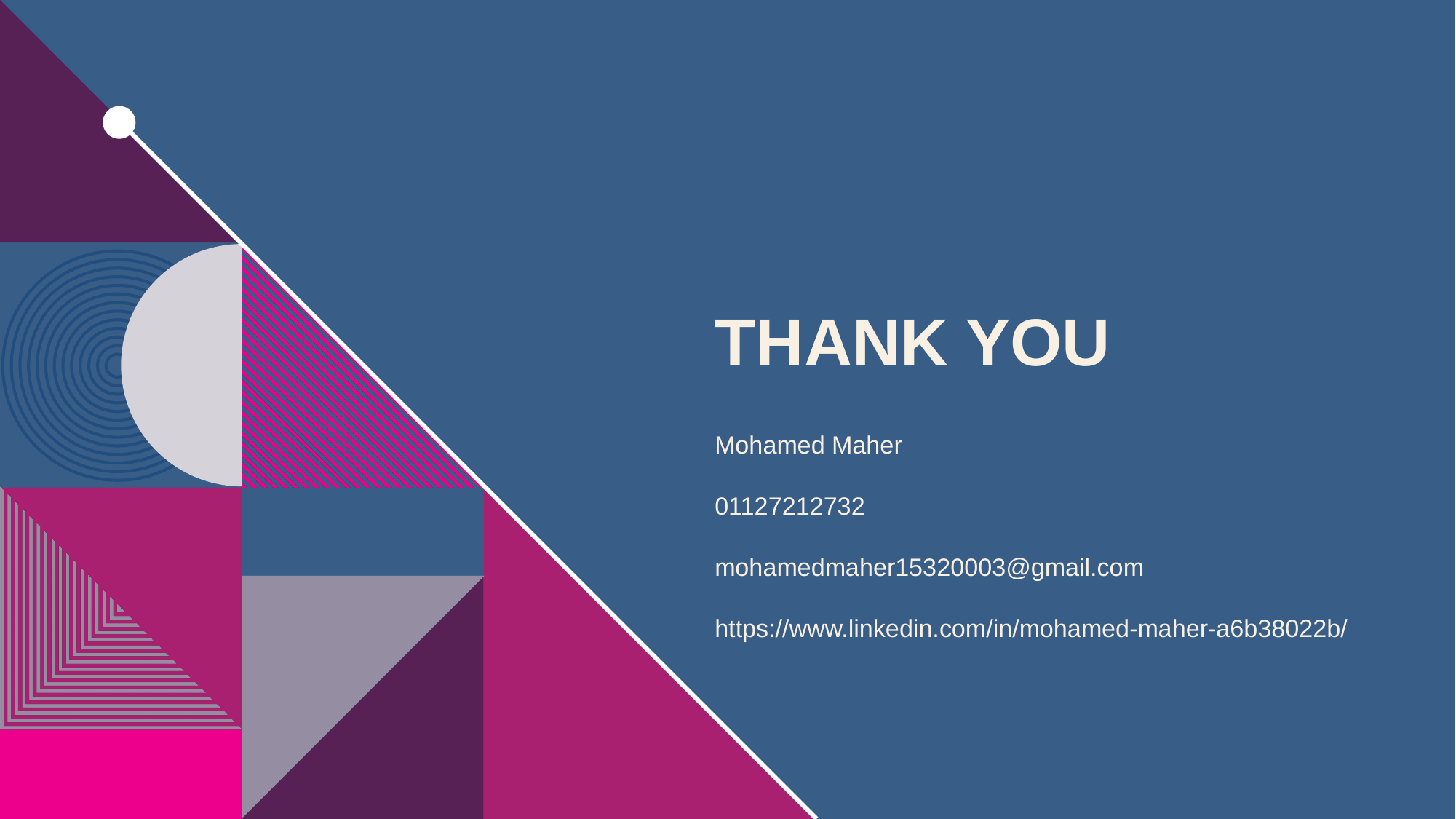

# THANK YOU
Mohamed Maher
01127212732
mohamedmaher15320003@gmail.com
https://www.linkedin.com/in/mohamed-maher-a6b38022b/